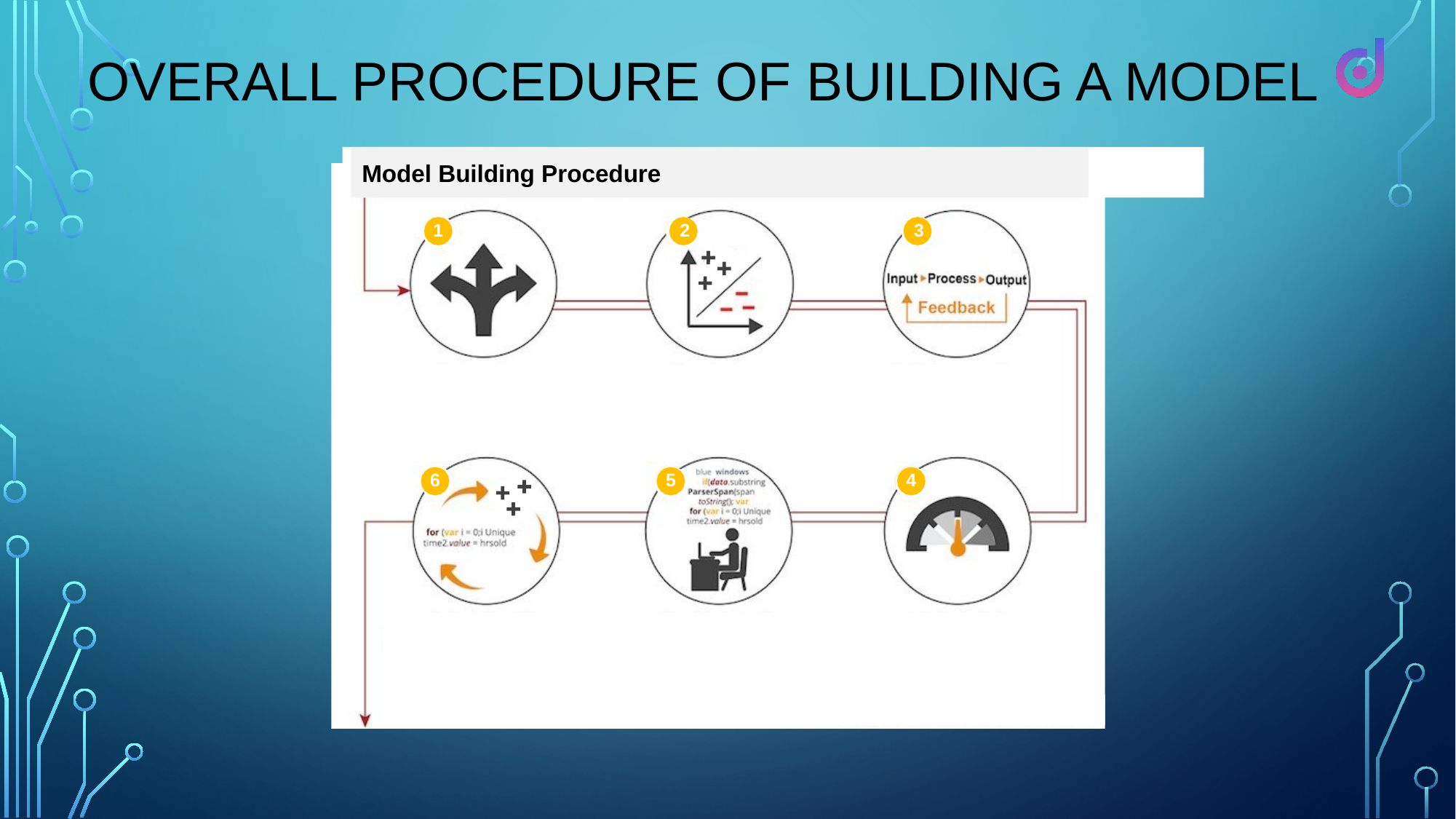

# Overall Procedure of Building a Model

Model Building Procedure

1	2	3

Data splitting:
Divide data into training sets, test sets, and validation sets.
Model training:
Use data that has been cleaned up and feature engineering to train a model.
Model verification:
Use validation sets to validate the model validity.

6
5
4

Model fine-tuning:
Continuously tune the model based on the actual data of a service scenario.
Model deployment:
Deploy the model in an actual production scenario.
Model test:
Use test data to evaluate the generalization capability of the model in a real environment.